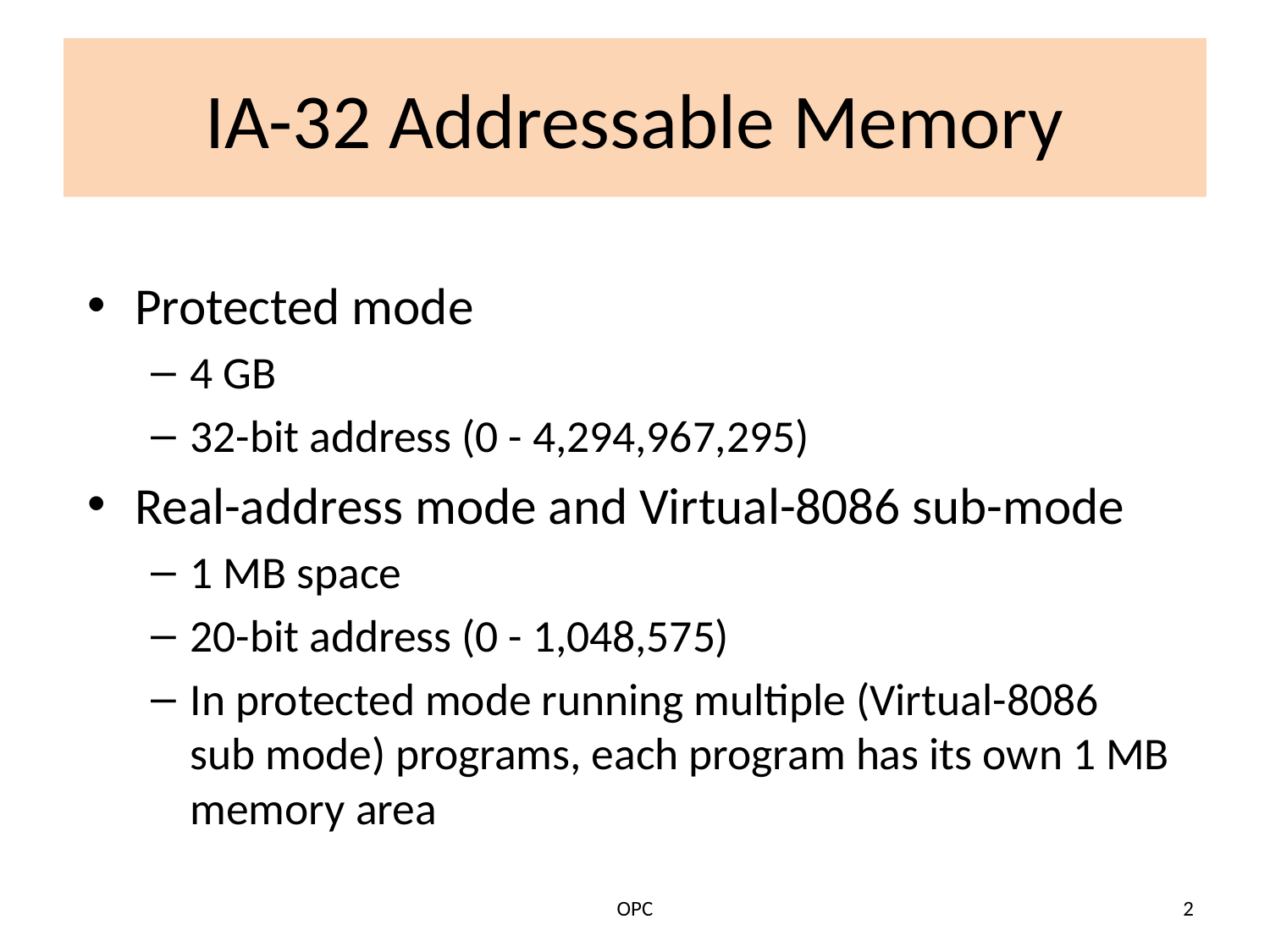

# IA-32 Addressable Memory
Protected mode
4 GB
32-bit address (0 - 4,294,967,295)
Real-address mode and Virtual-8086 sub-mode
1 MB space
20-bit address (0 - 1,048,575)
In protected mode running multiple (Virtual-8086 sub mode) programs, each program has its own 1 MB memory area
OPC
2